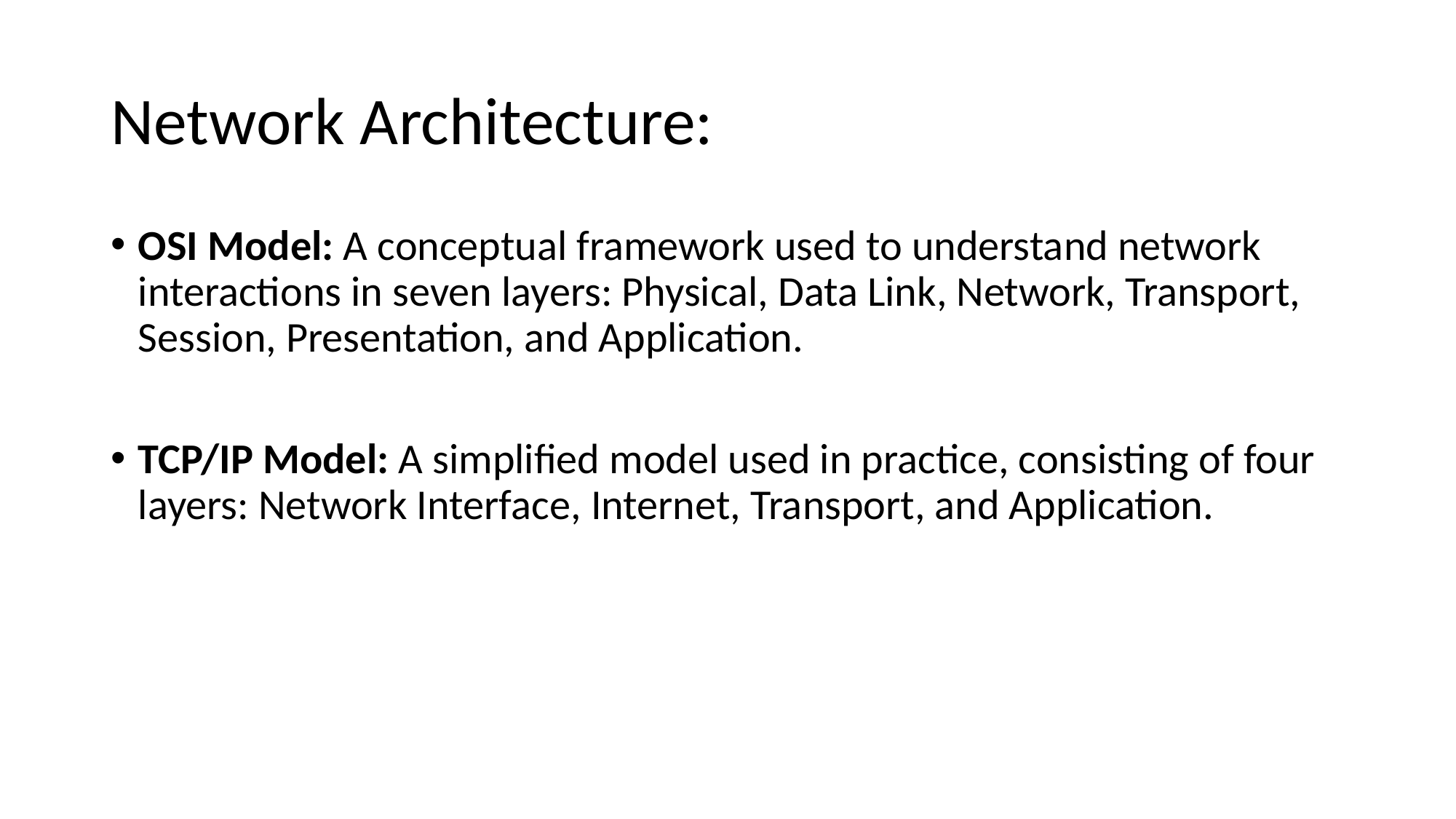

# Network Architecture:
OSI Model: A conceptual framework used to understand network interactions in seven layers: Physical, Data Link, Network, Transport, Session, Presentation, and Application.

TCP/IP Model: A simplified model used in practice, consisting of four layers: Network Interface, Internet, Transport, and Application.